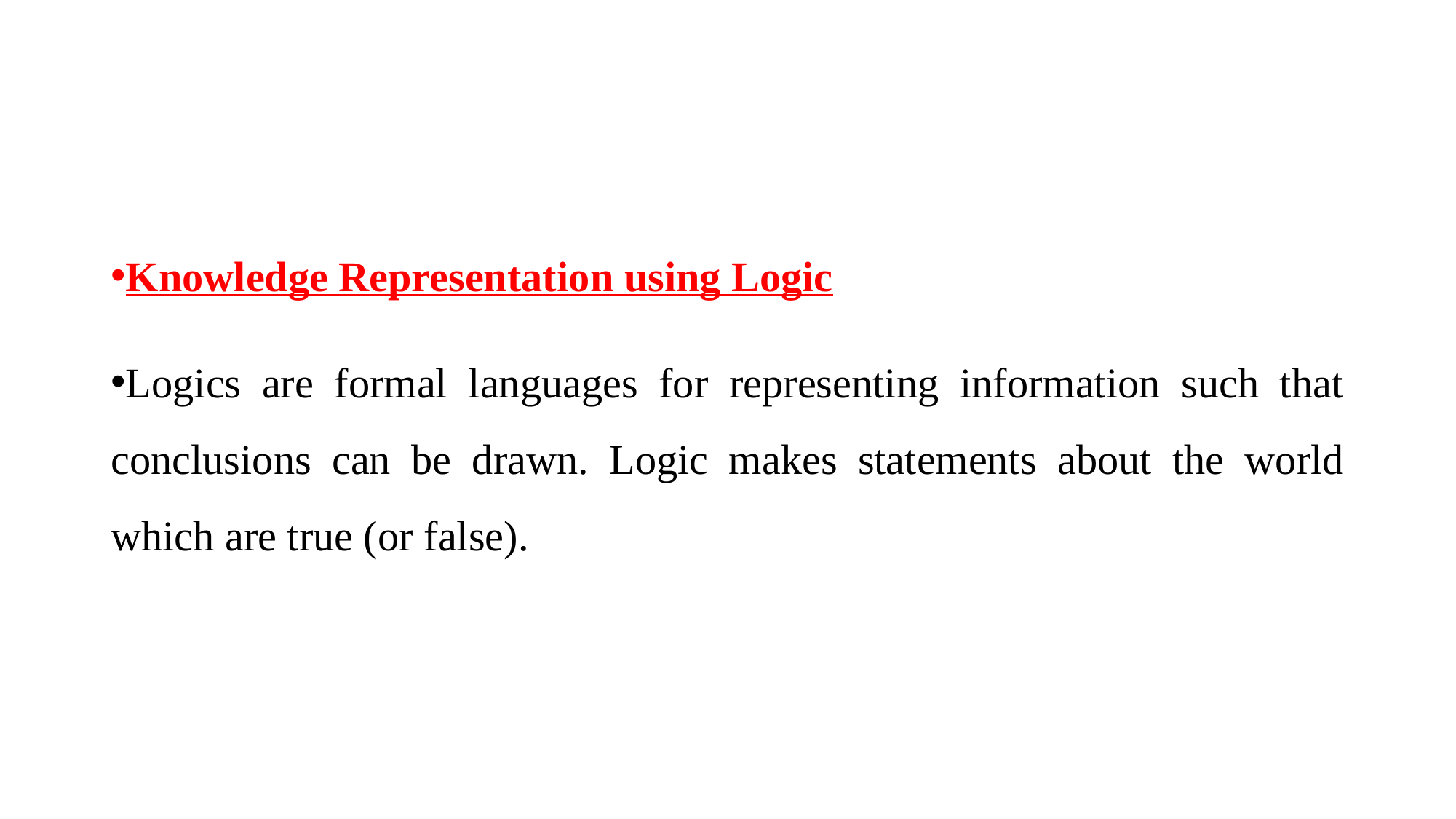

#
Knowledge Representation using Logic
Logics are formal languages for representing information such that conclusions can be drawn. Logic makes statements about the world which are true (or false).